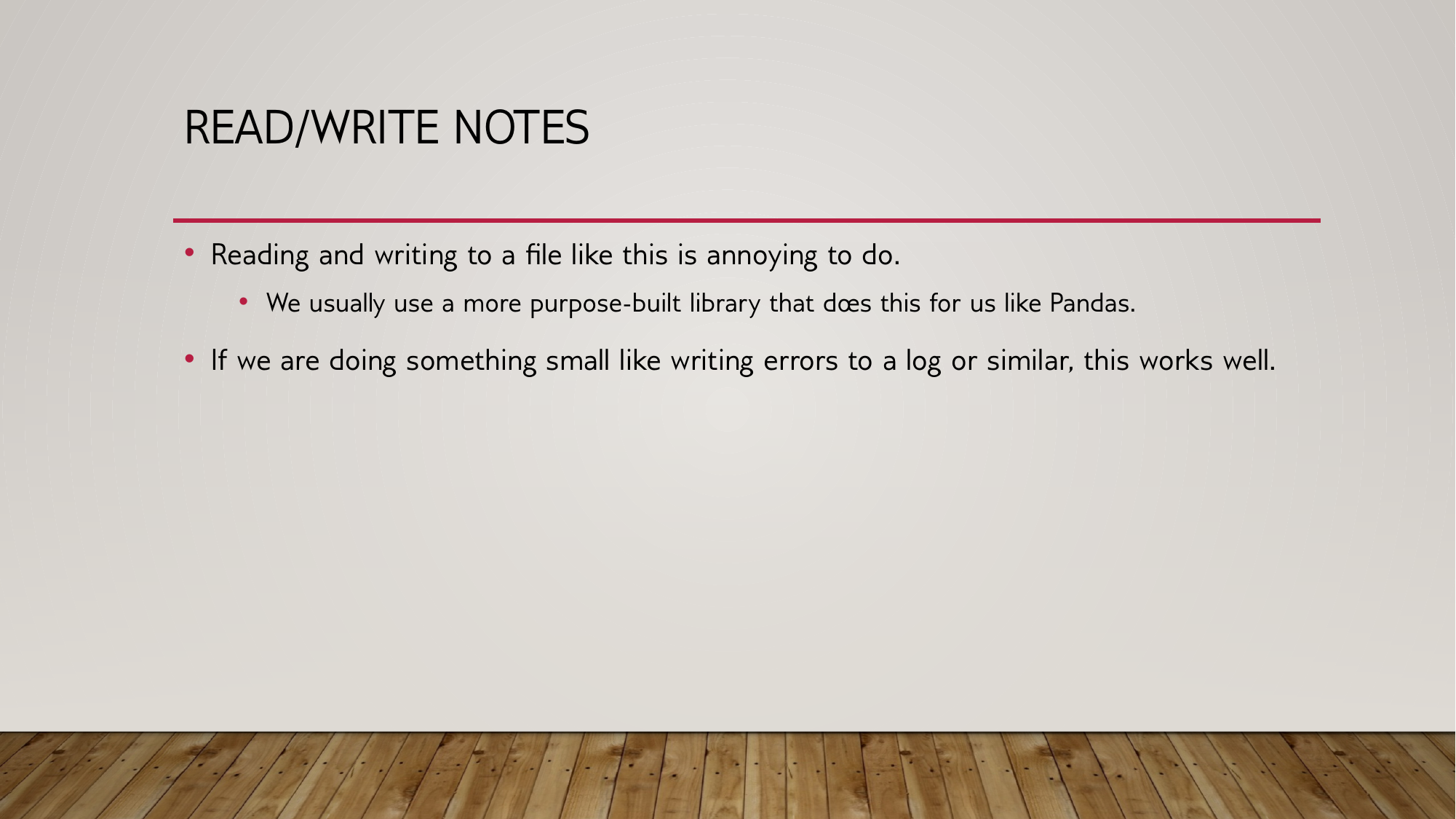

# Read/Write Notes
Reading and writing to a file like this is annoying to do.
We usually use a more purpose-built library that does this for us like Pandas.
If we are doing something small like writing errors to a log or similar, this works well.